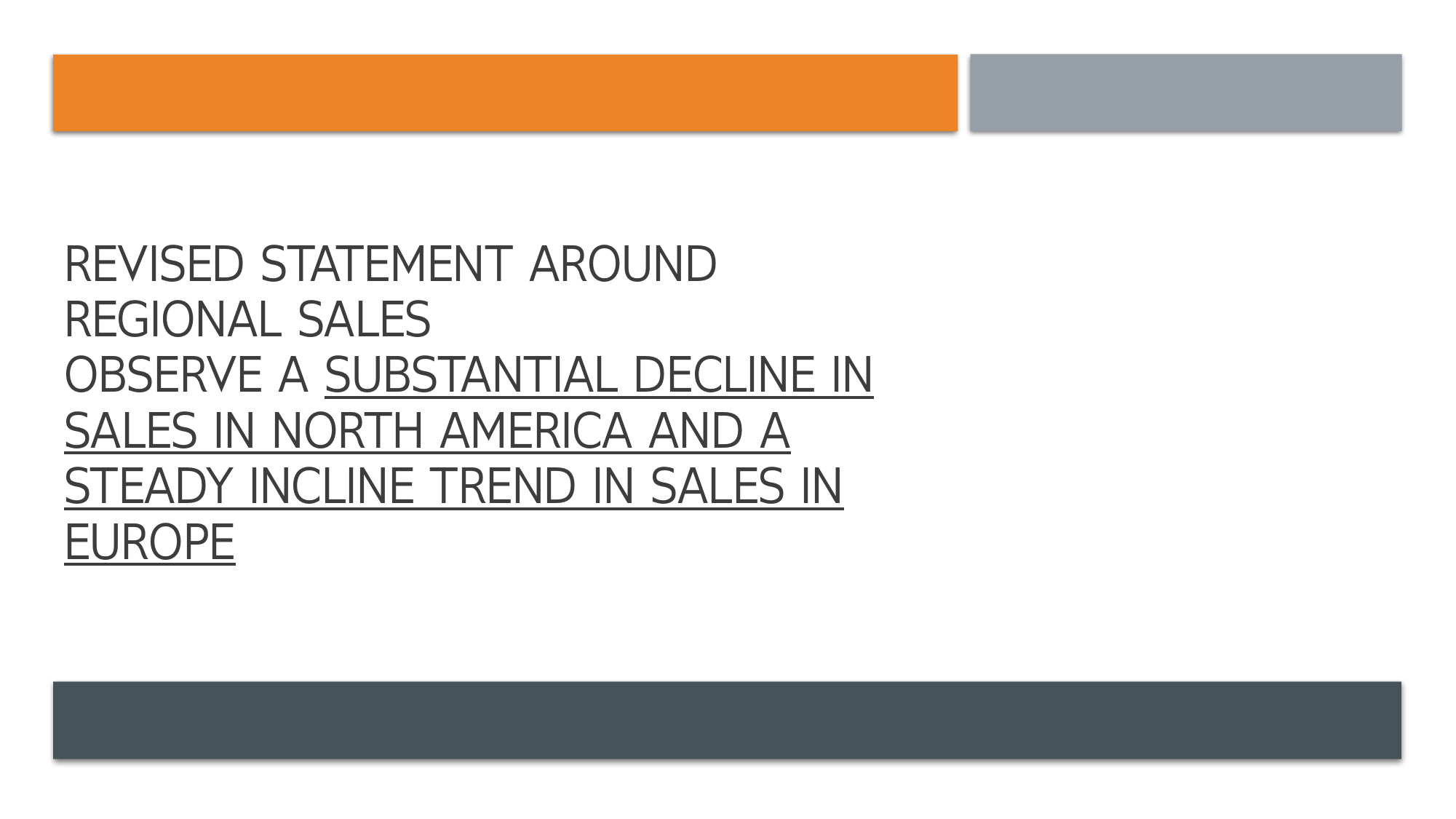

# Revised STATEMENT around REGIONAL SALES OBSERVE a SUBSTANTIAL DECLINE IN SALES IN NORTH AMERICA AND A STEADY INCLINE TREND IN SALES IN Europe